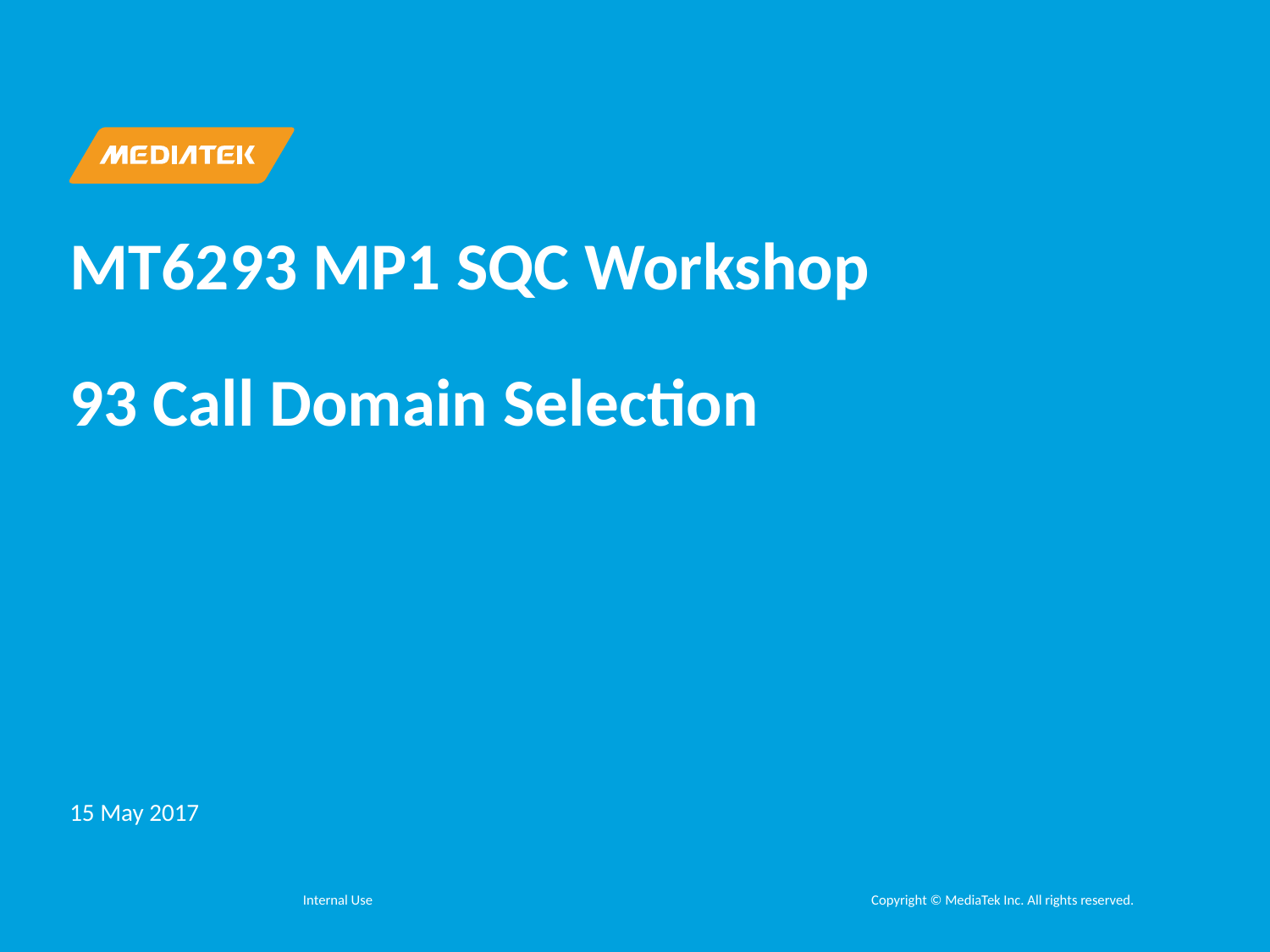

# MT6293 MP1 SQC Workshop 93 Call Domain Selection
15 May 2017
Internal Use
Copyright © MediaTek Inc. All rights reserved.